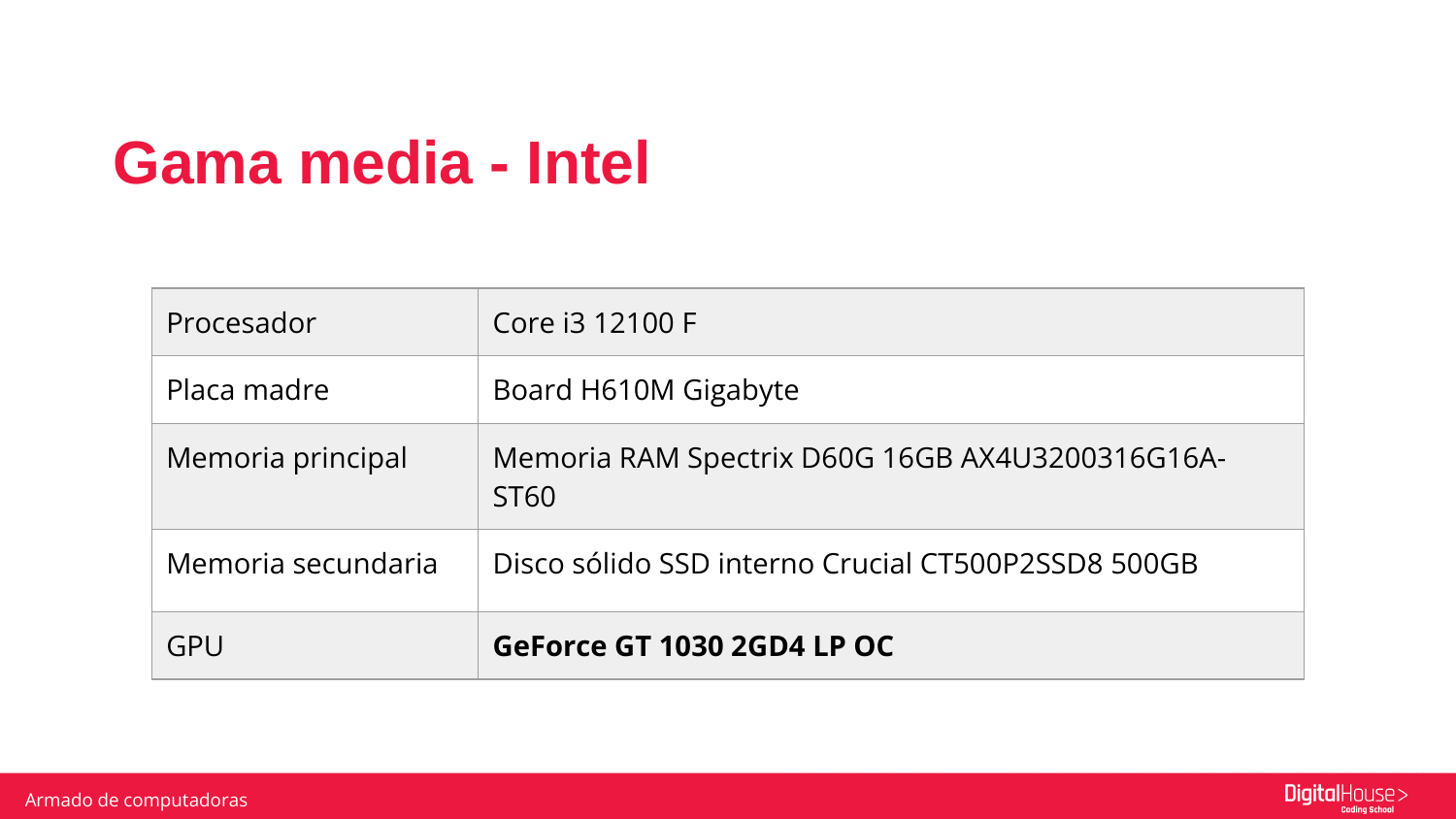

Gama media - Intel

| Procesador | Core i3 12100 F |
| --- | --- |
| Placa madre | Board H610M Gigabyte |
| Memoria principal | Memoria RAM Spectrix D60G 16GB AX4U3200316G16A-ST60 |
| Memoria secundaria | Disco sólido SSD interno Crucial CT500P2SSD8 500GB |
| GPU | GeForce GT 1030 2GD4 LP OC |